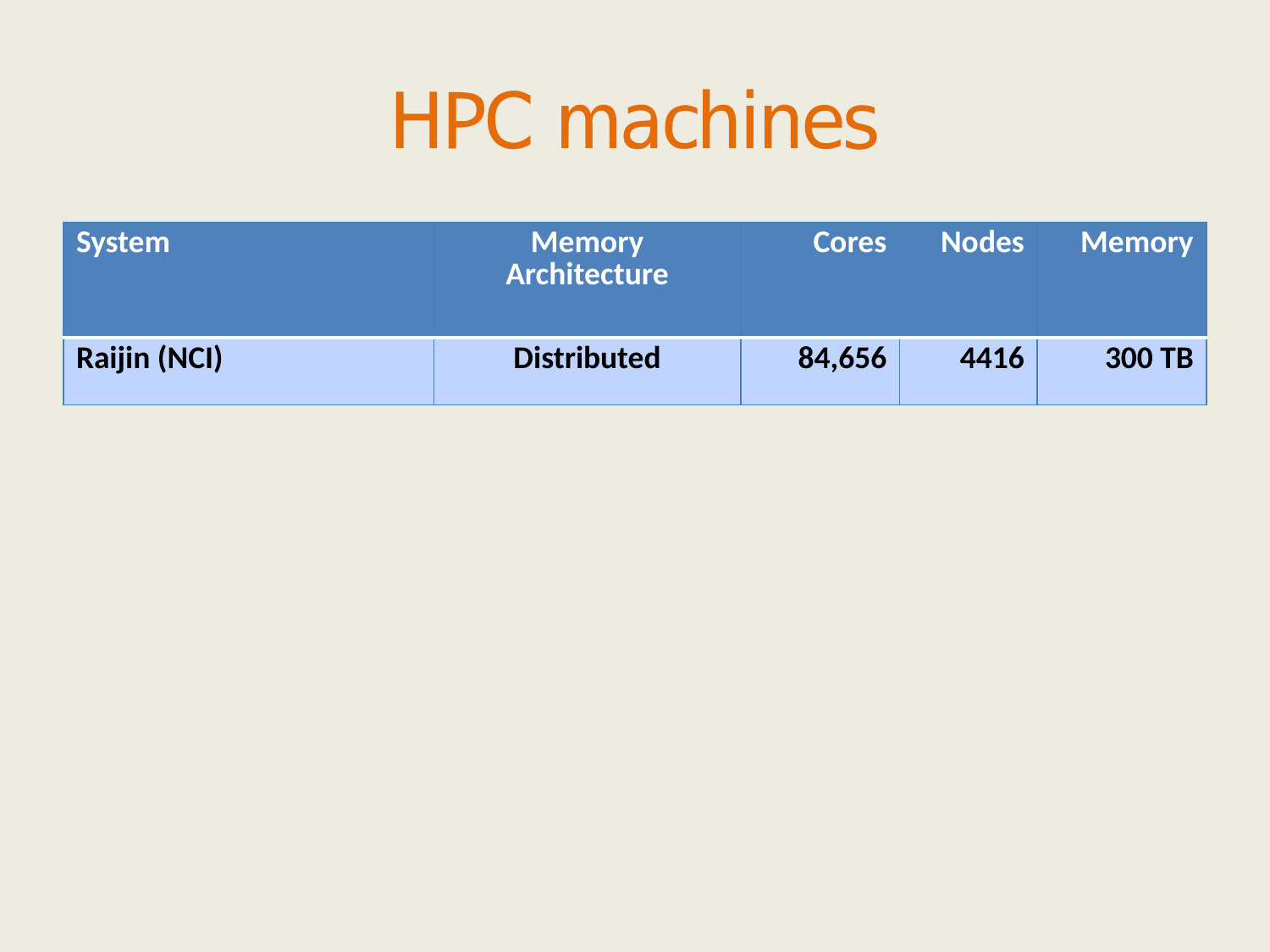

HPC machines
| System | Memory Architecture | Cores | Nodes | Memory |
| --- | --- | --- | --- | --- |
| Raijin (NCI) | Distributed | 84,656 | 4416 | 300 TB |